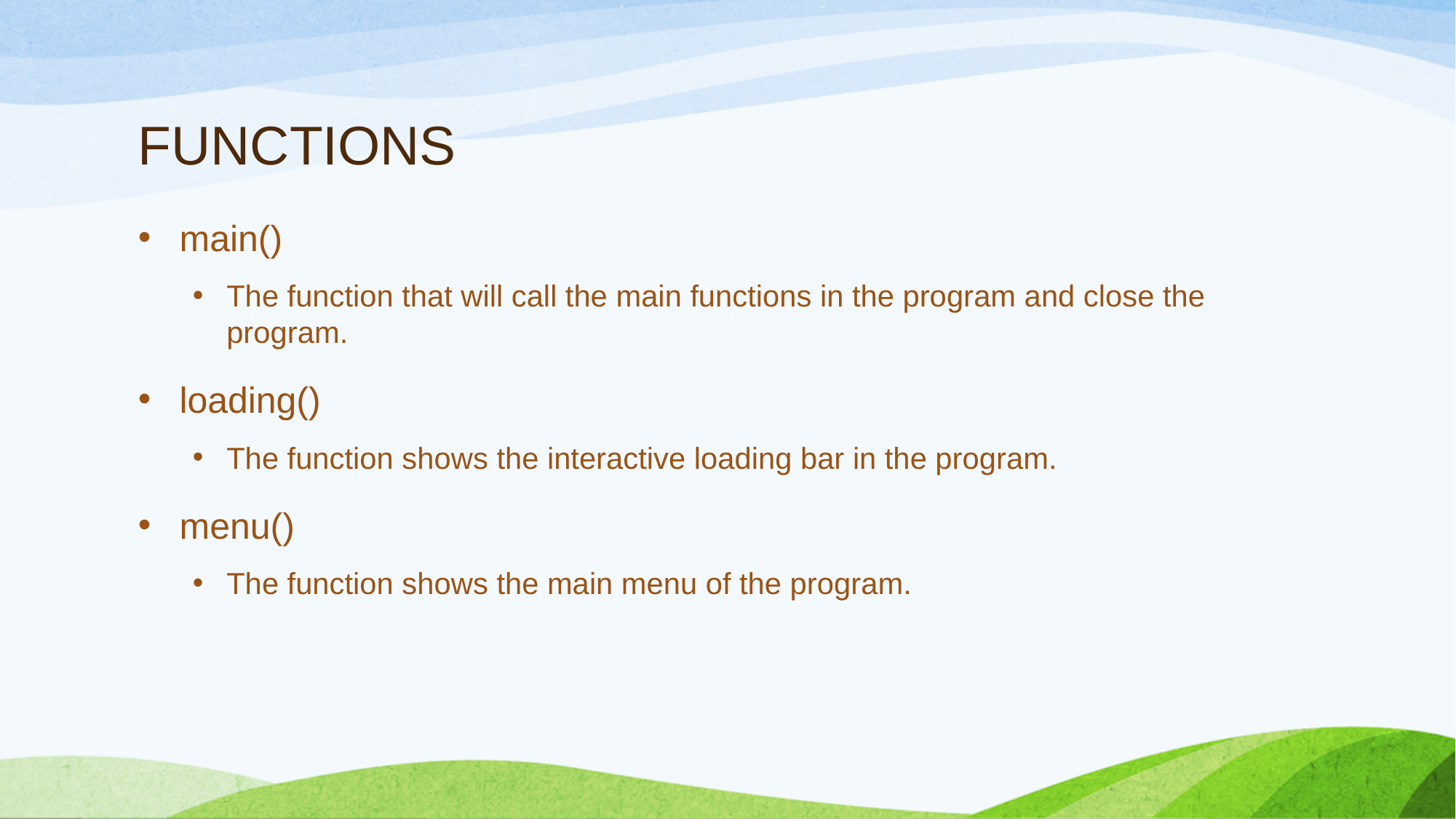

# FUNCTIONS
main()
The function that will call the main functions in the program and close the program.
loading()
The function shows the interactive loading bar in the program.
menu()
The function shows the main menu of the program.